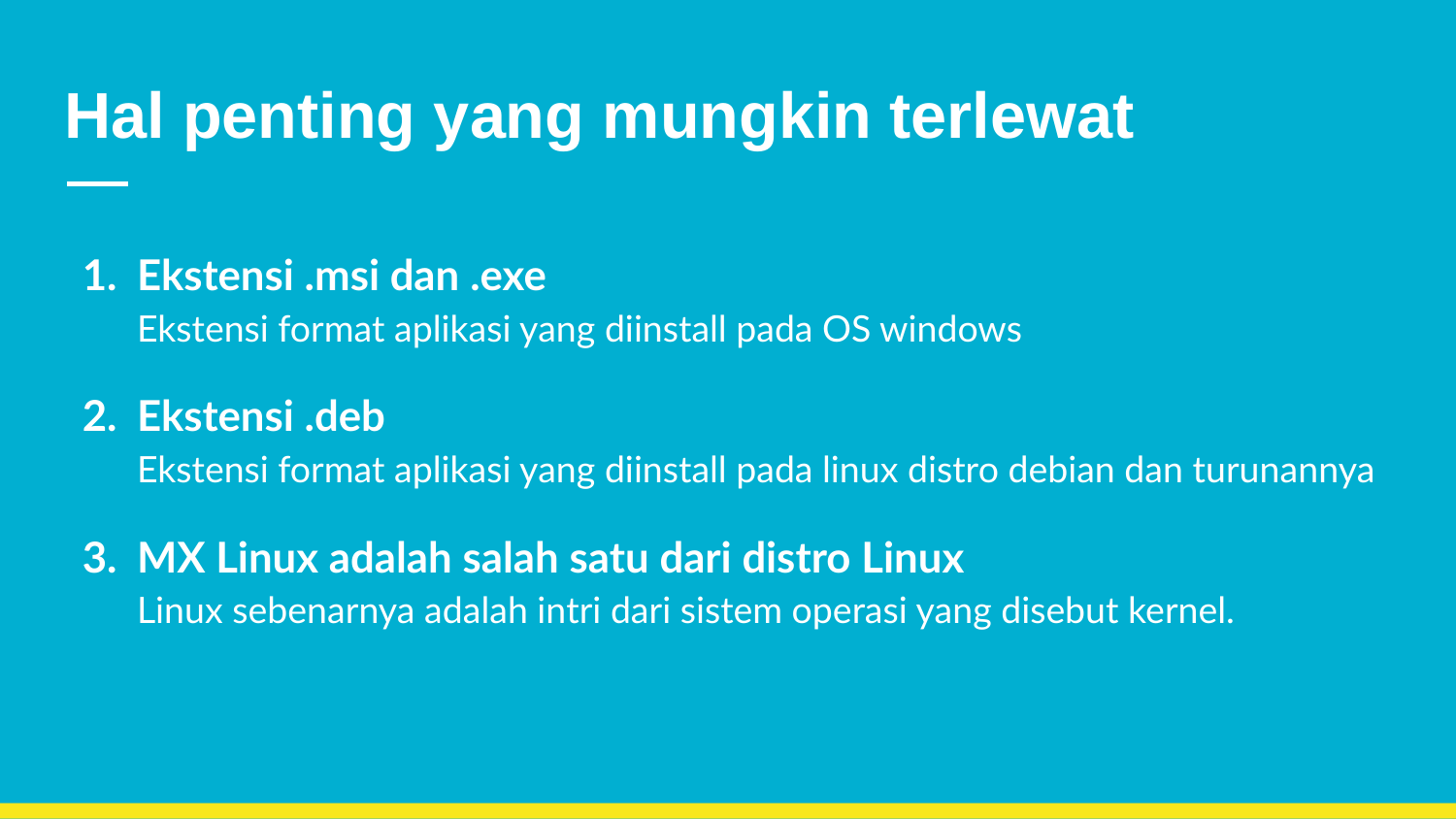

# Hal penting yang mungkin terlewat
Ekstensi .msi dan .exe
Ekstensi format aplikasi yang diinstall pada OS windows
Ekstensi .deb
Ekstensi format aplikasi yang diinstall pada linux distro debian dan turunannya
MX Linux adalah salah satu dari distro Linux
Linux sebenarnya adalah intri dari sistem operasi yang disebut kernel.